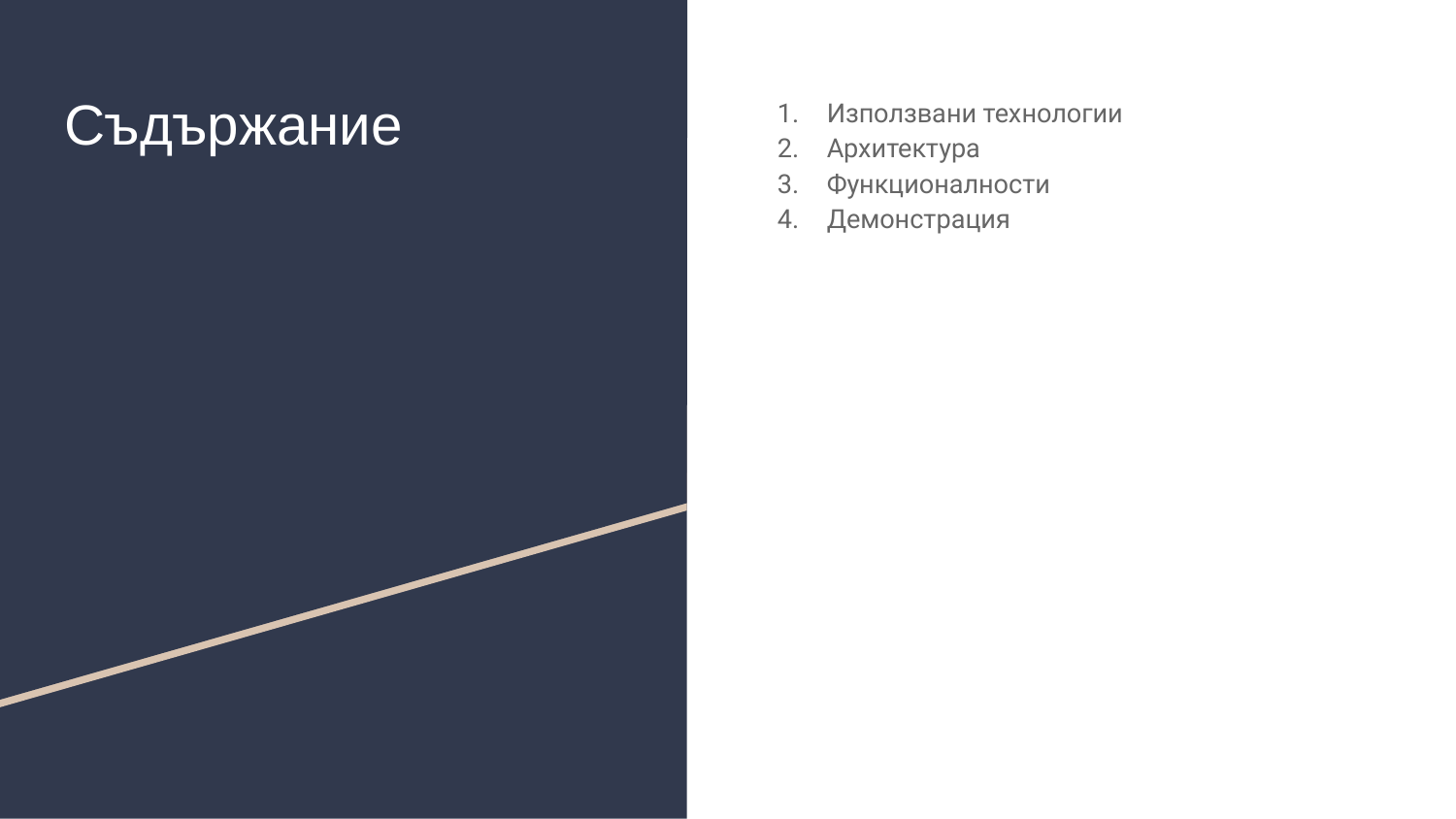

# Съдържание
Използвани технологии
Архитектура
Функционалности
Демонстрация